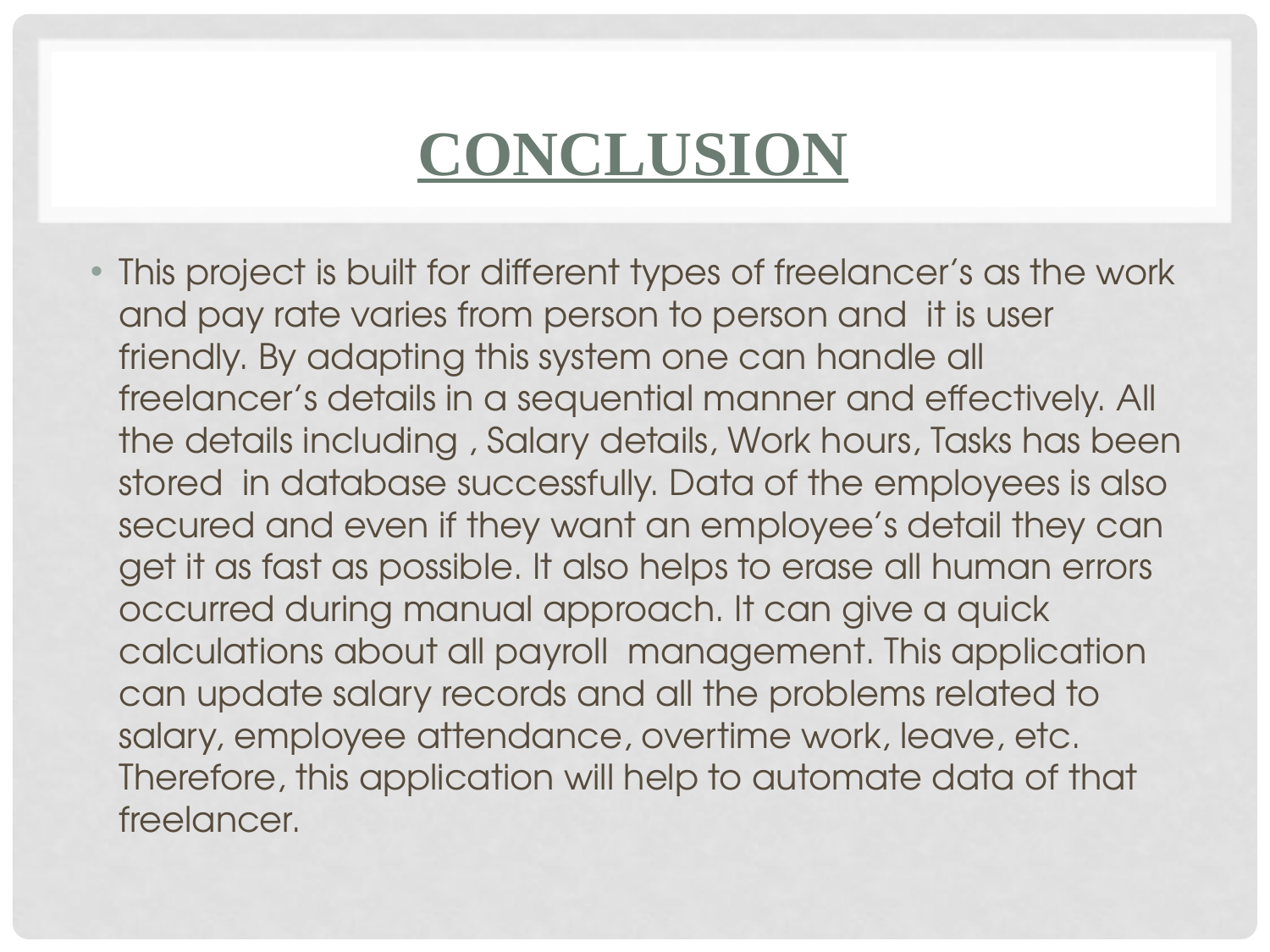

# CONCLUSION
This project is built for different types of freelancer’s as the work and pay rate varies from person to person and  it is user friendly. By adapting this system one can handle all freelancer’s details in a sequential manner and effectively. All the details including , Salary details, Work hours, Tasks has been stored  in database successfully. Data of the employees is also secured and even if they want an employee’s detail they can get it as fast as possible. It also helps to erase all human errors occurred during manual approach. It can give a quick calculations about all payroll  management. This application can update salary records and all the problems related to salary, employee attendance, overtime work, leave, etc. Therefore, this application will help to automate data of that freelancer.